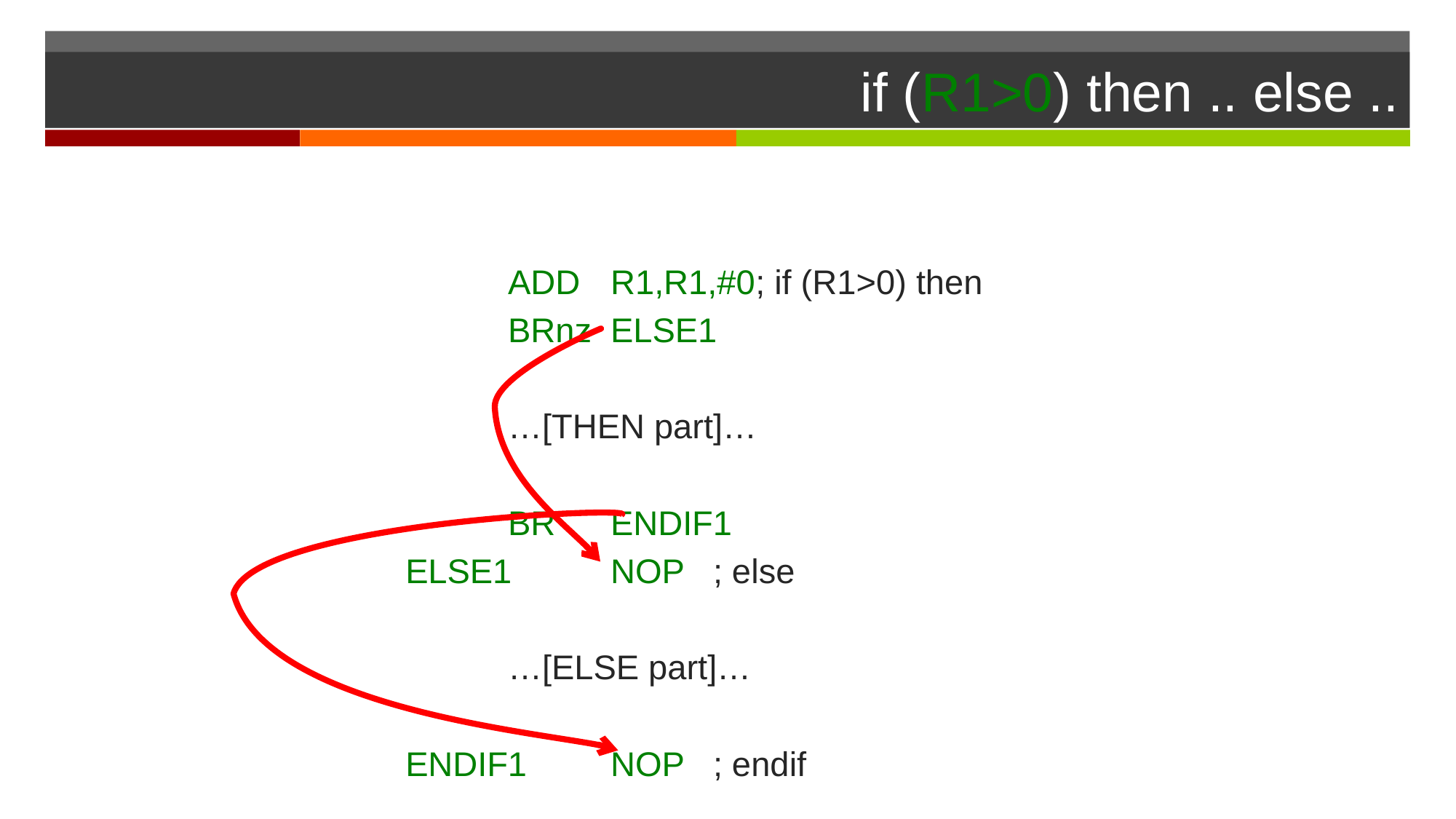

# if (R1>0) then .. else ..
		ADD		R1,R1,#0; if (R1>0) then
		BRnz	ELSE1

		…[THEN part]…

		BR	ENDIF1
ELSE1		NOP				; else

		…[ELSE part]…

ENDIF1	NOP				; endif